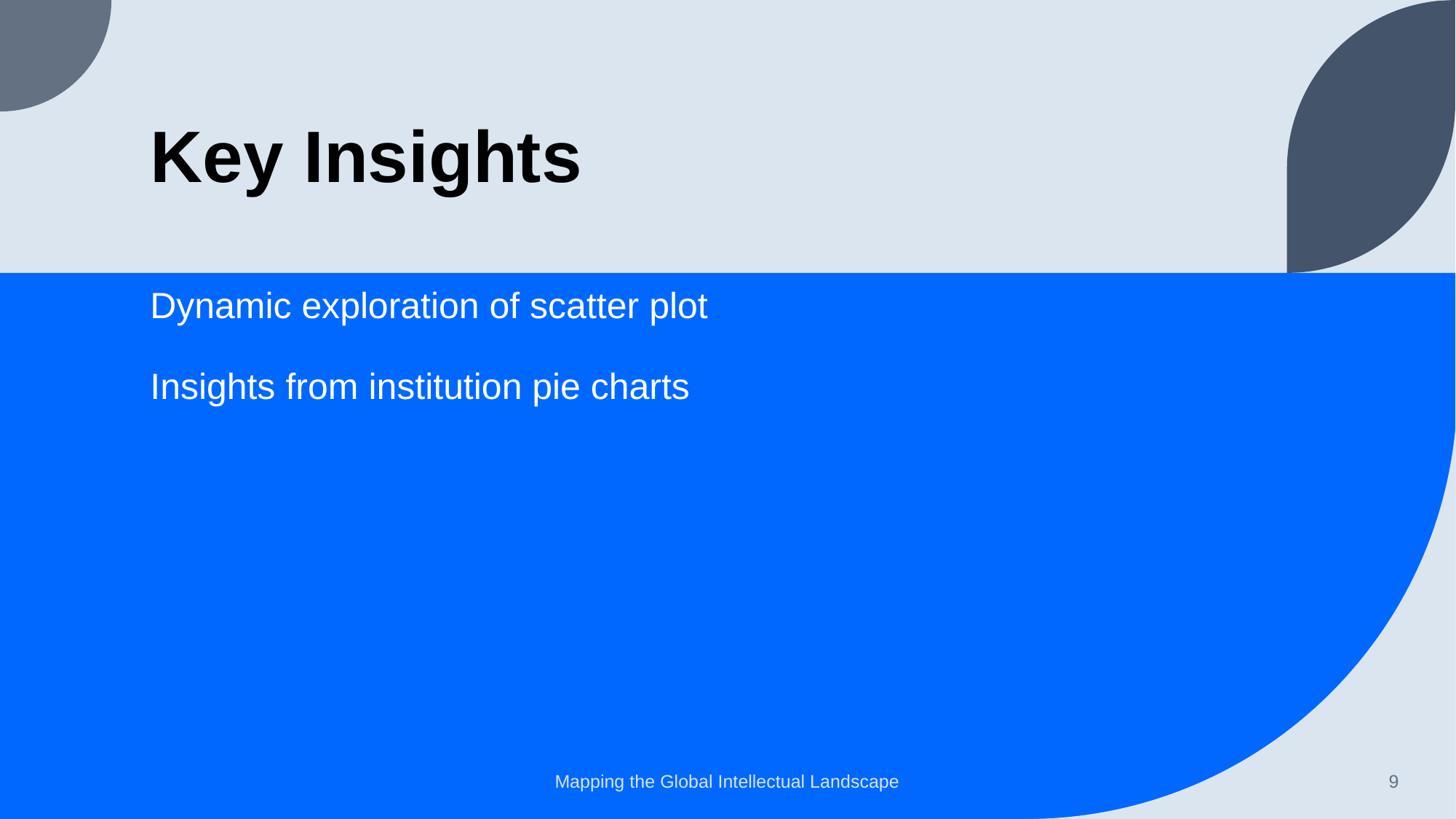

# Key Insights
Dynamic exploration of scatter plot
Insights from institution pie charts

Mapping the Global Intellectual Landscape
9